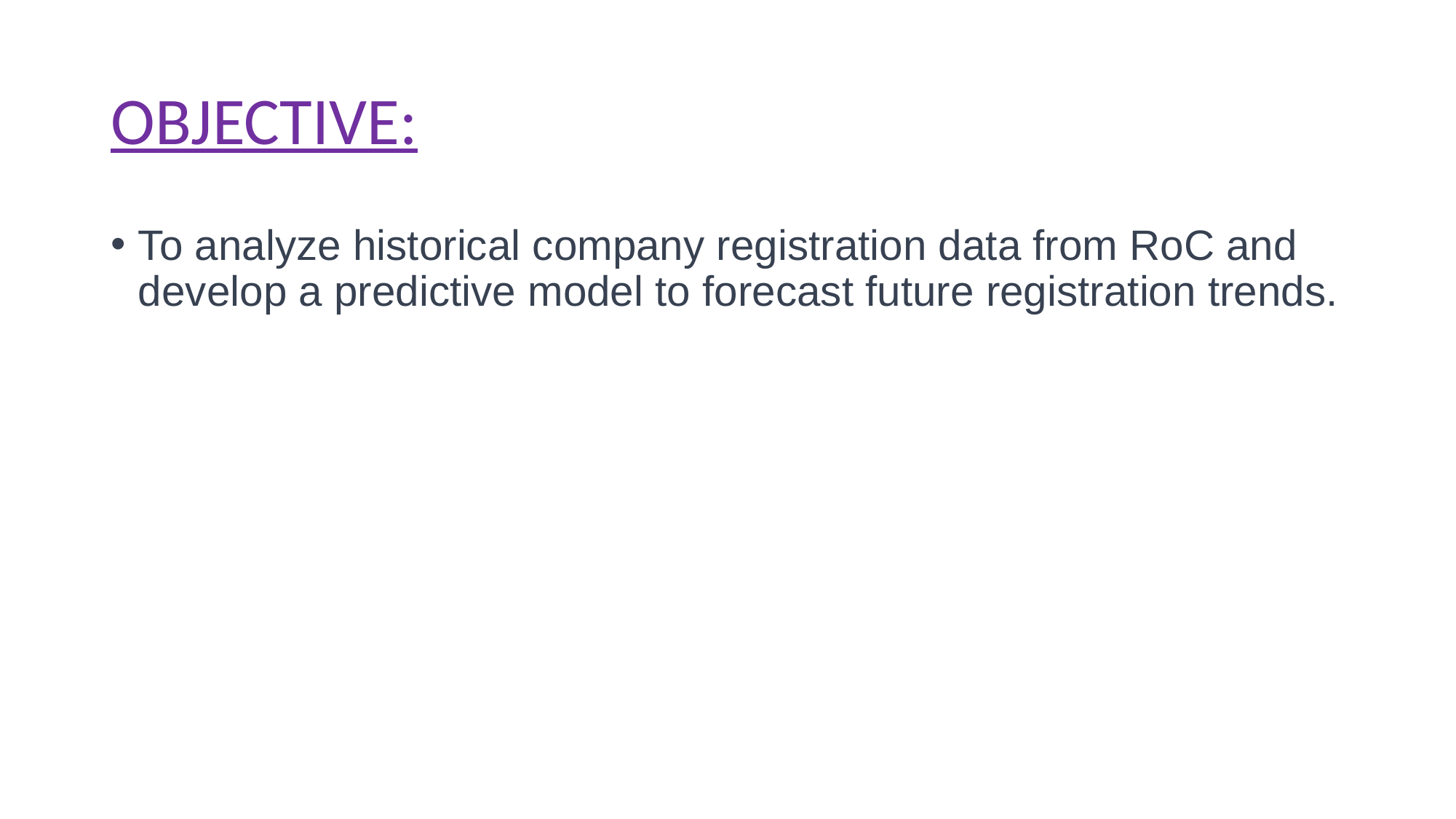

# OBJECTIVE:
To analyze historical company registration data from RoC and develop a predictive model to forecast future registration trends.